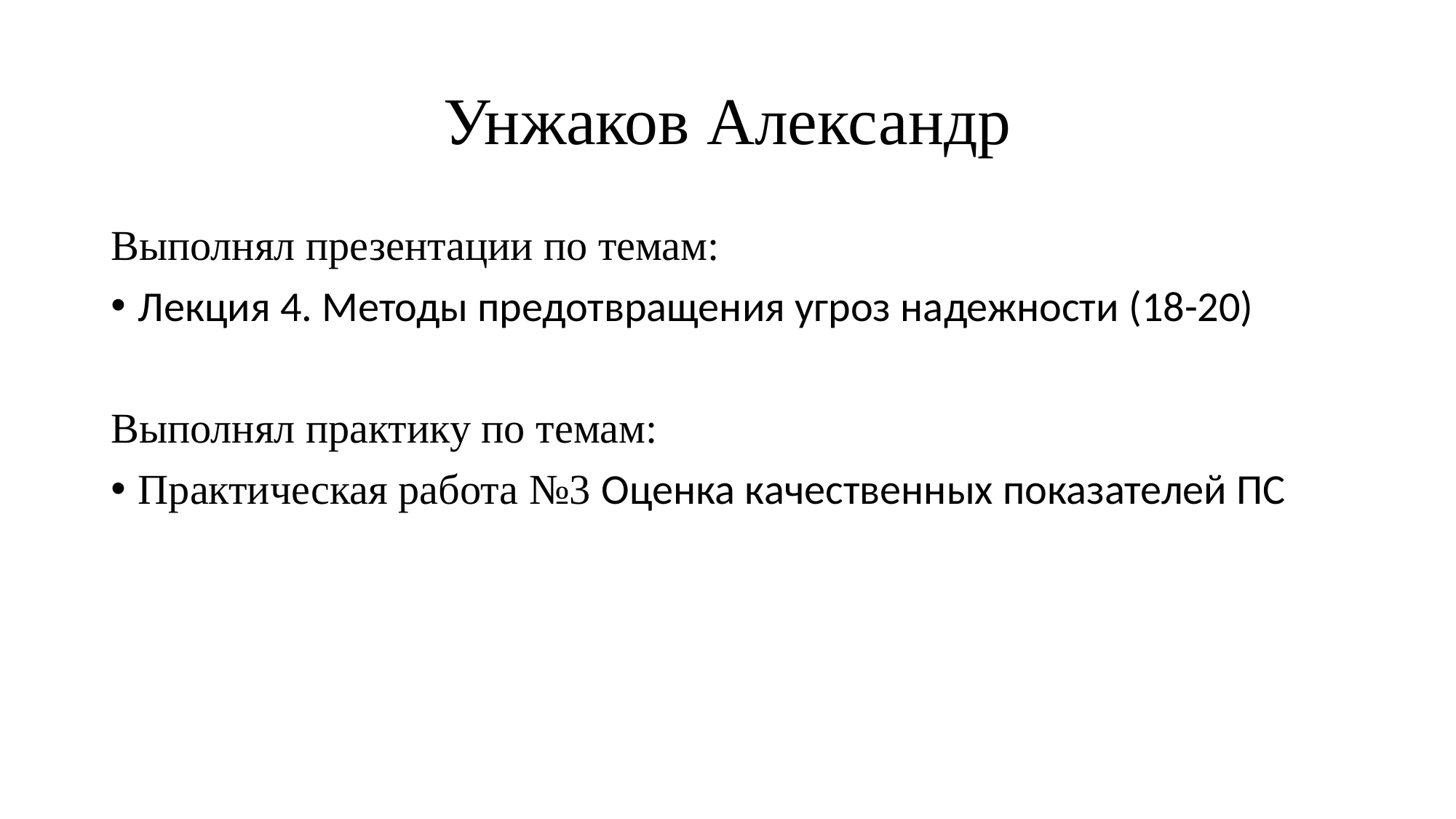

# Унжаков Александр
Выполнял презентации по темам:
Лекция 4. Методы предотвращения угроз надежности (18-20)

Выполнял практику по темам:
Практическая работа №3 Оценка качественных показателей ПС